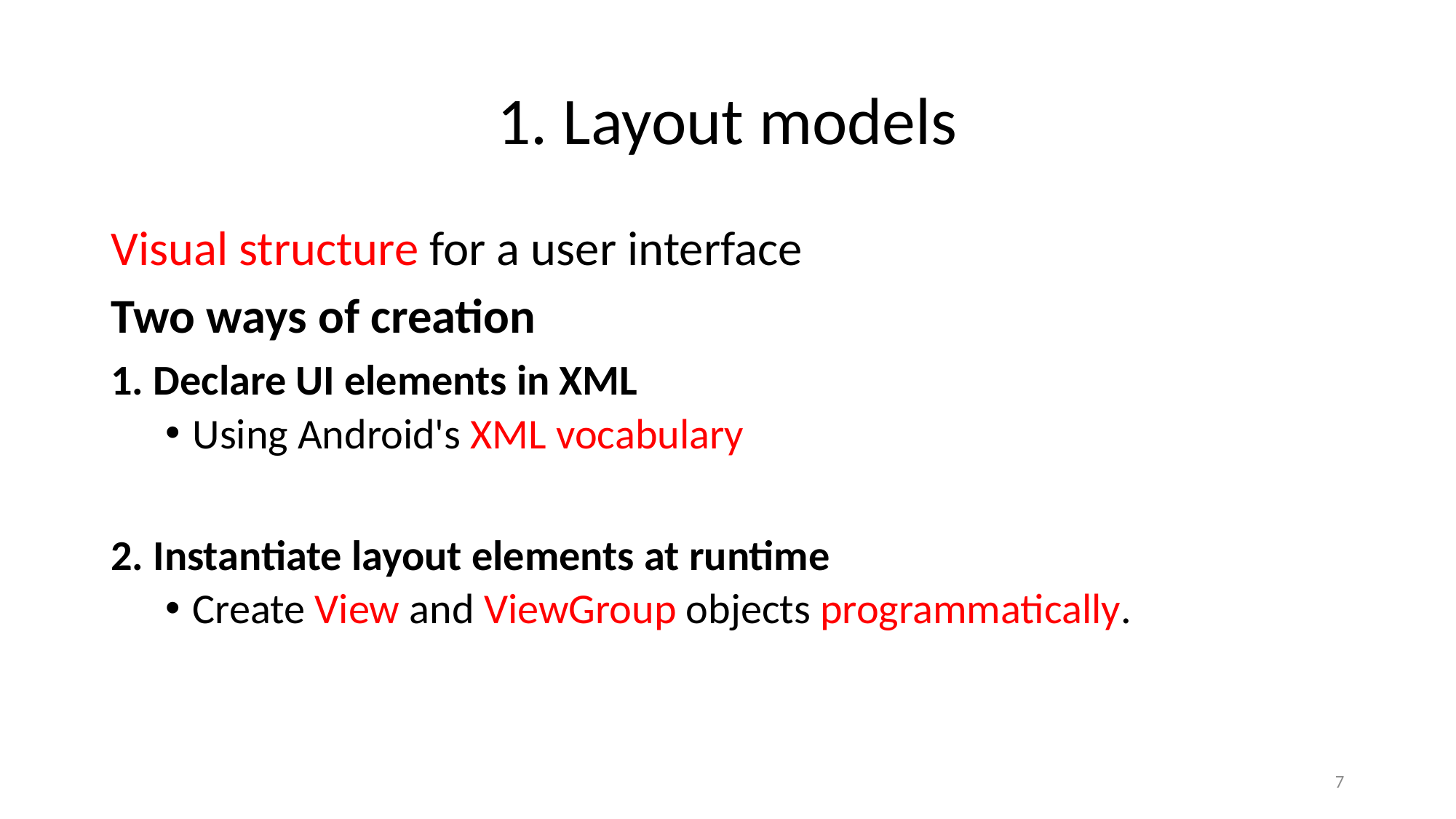

# 1. Layout models
Visual structure for a user interface
Two ways of creation
1. Declare UI elements in XML
Using Android's XML vocabulary

2. Instantiate layout elements at runtime
Create View and ViewGroup objects programmatically.

7